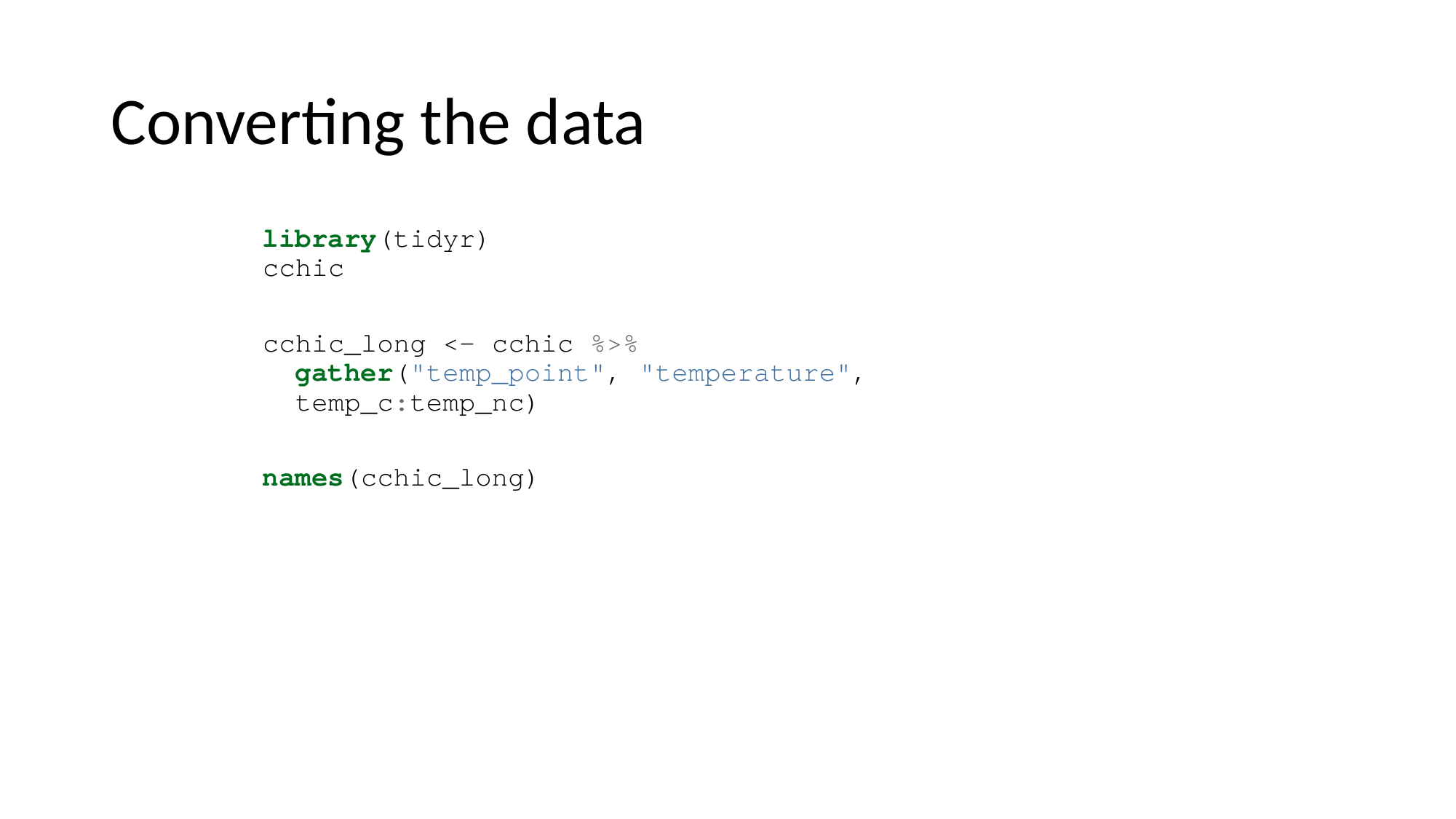

# Converting the data
library(tidyr)
cchic
cchic_long <- cchic %>%
  gather("temp_point", "temperature",
  temp_c:temp_nc)
names(cchic_long)